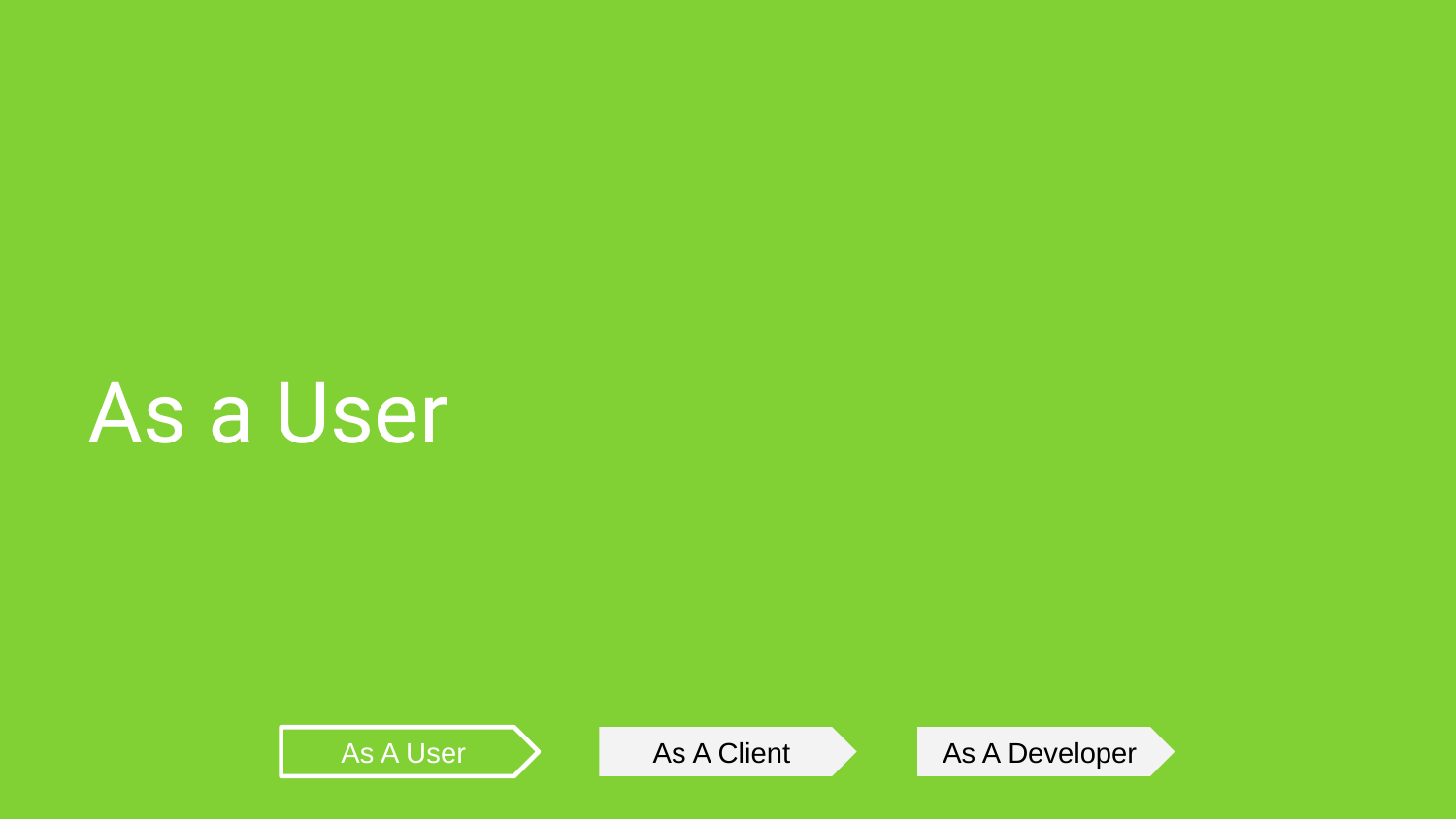

# As a User
As A User
As A Client
As A Developer